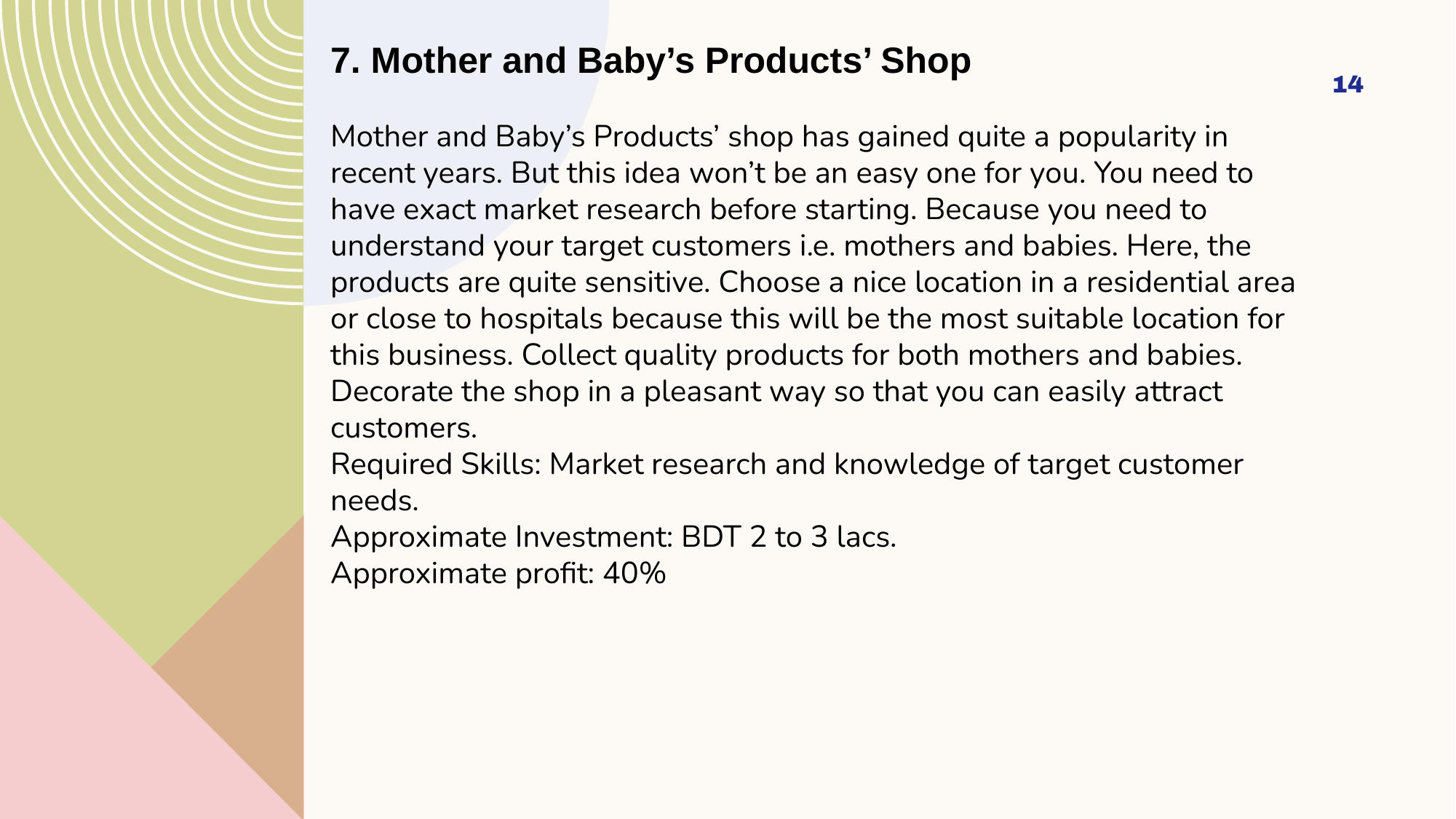

7. Mother and Baby’s Products’ Shop
14
Mother and Baby’s Products’ shop has gained quite a popularity in recent years. But this idea won’t be an easy one for you. You need to have exact market research before starting. Because you need to understand your target customers i.e. mothers and babies. Here, the products are quite sensitive. Choose a nice location in a residential area or close to hospitals because this will be the most suitable location for this business. Collect quality products for both mothers and babies. Decorate the shop in a pleasant way so that you can easily attract customers.
Required Skills: Market research and knowledge of target customer needs.
Approximate Investment: BDT 2 to 3 lacs.
Approximate profit: 40%